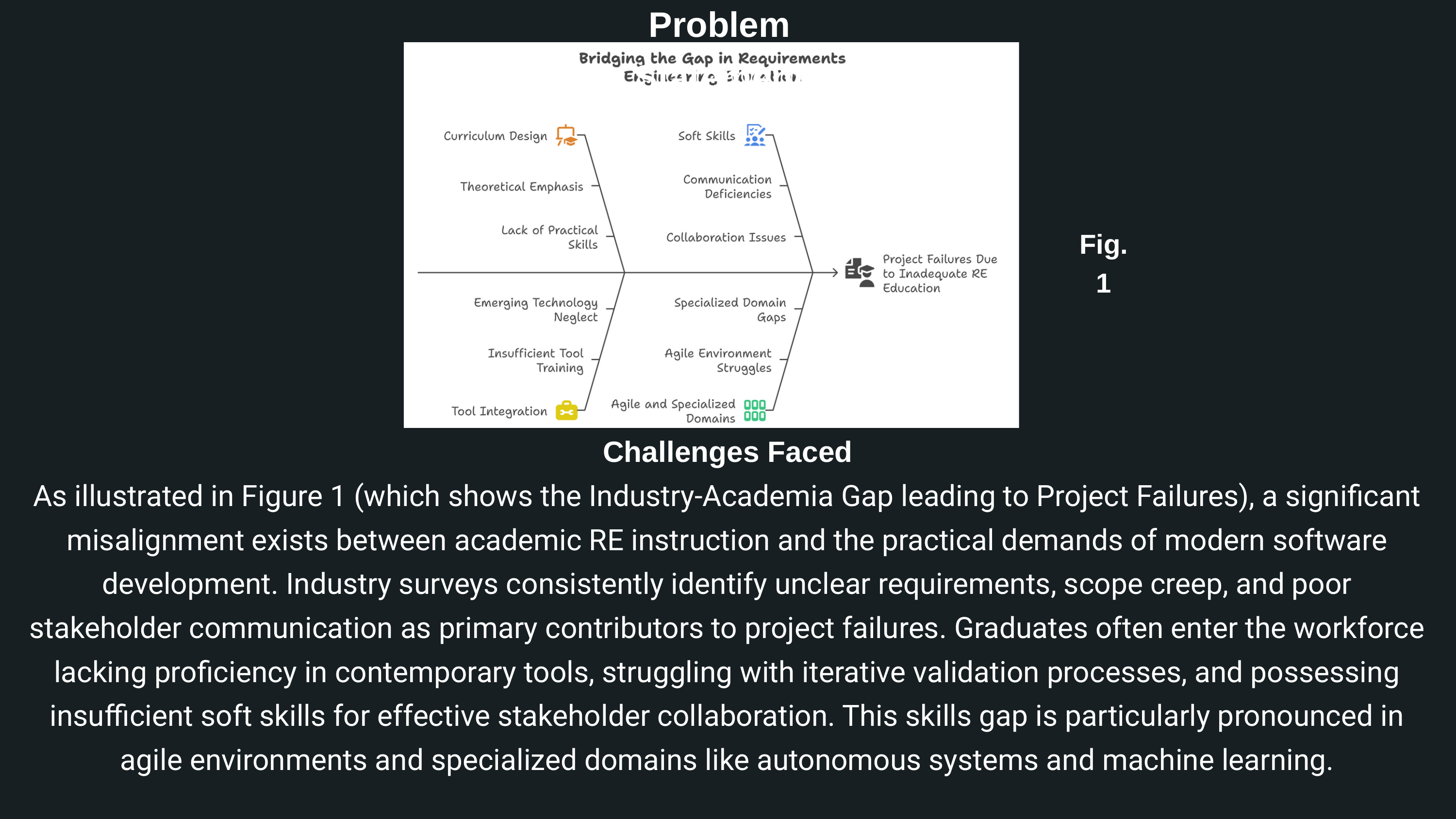

Problem Statement

Fig. 1
Challenges Faced
As illustrated in Figure 1 (which shows the Industry-Academia Gap leading to Project Failures), a significant misalignment exists between academic RE instruction and the practical demands of modern software development. Industry surveys consistently identify unclear requirements, scope creep, and poor stakeholder communication as primary contributors to project failures. Graduates often enter the workforce lacking proficiency in contemporary tools, struggling with iterative validation processes, and possessing insufficient soft skills for effective stakeholder collaboration. This skills gap is particularly pronounced in agile environments and specialized domains like autonomous systems and machine learning.